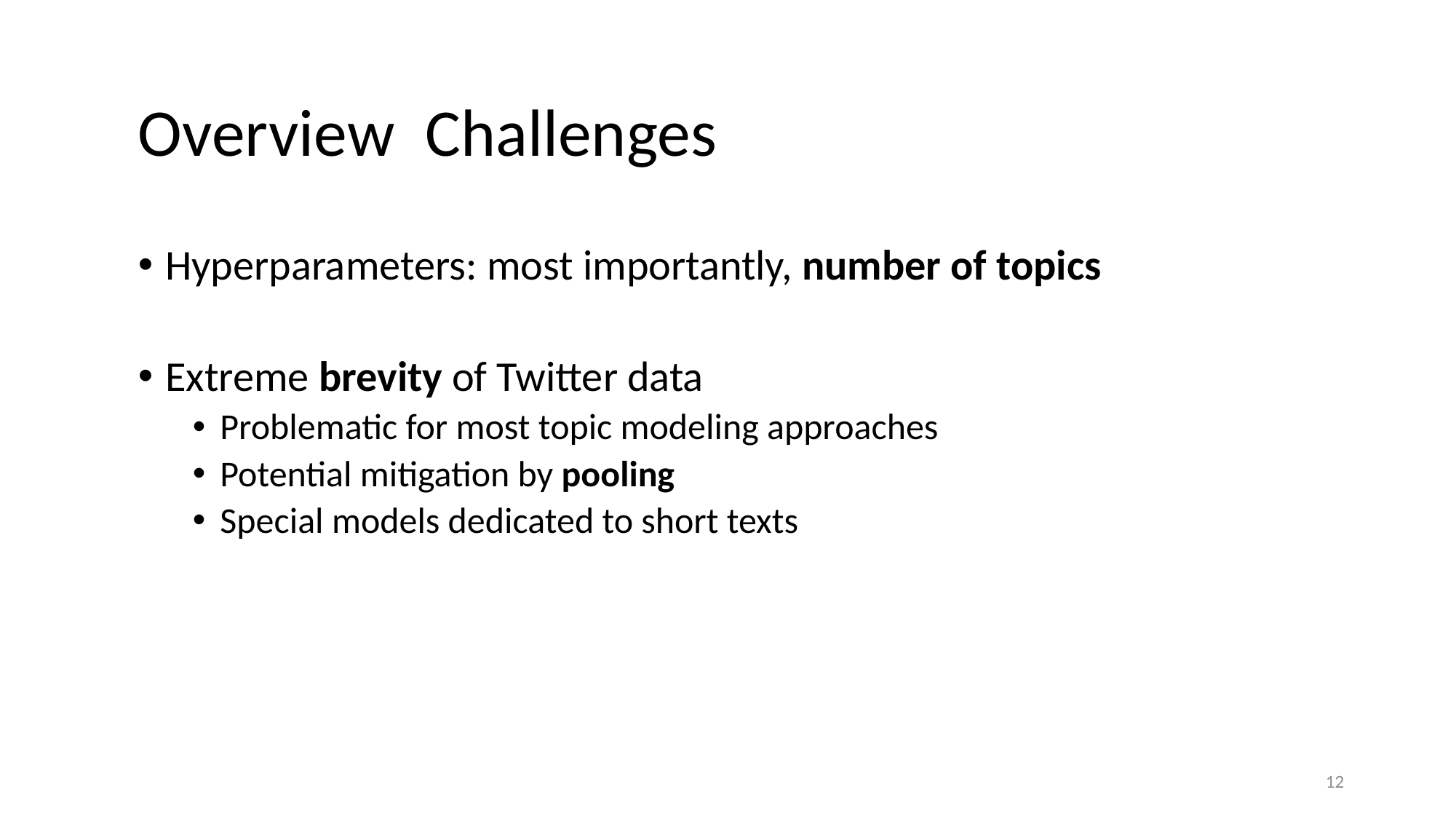

# Overview  Challenges
Hyperparameters: most importantly, number of topics
Extreme brevity of Twitter data
Problematic for most topic modeling approaches
Potential mitigation by pooling
Special models dedicated to short texts
12